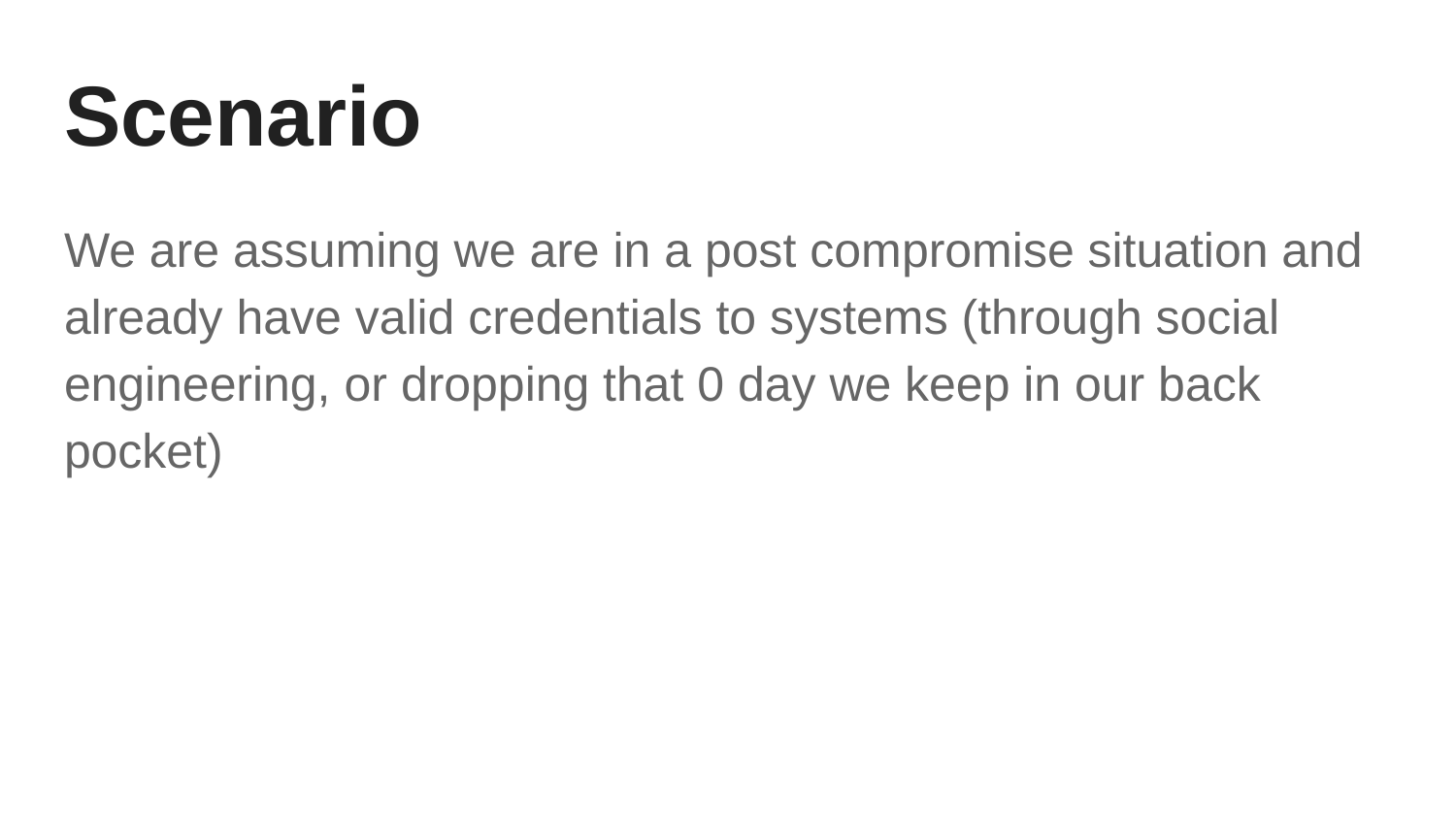

# Scenario
We are assuming we are in a post compromise situation and already have valid credentials to systems (through social engineering, or dropping that 0 day we keep in our back pocket)